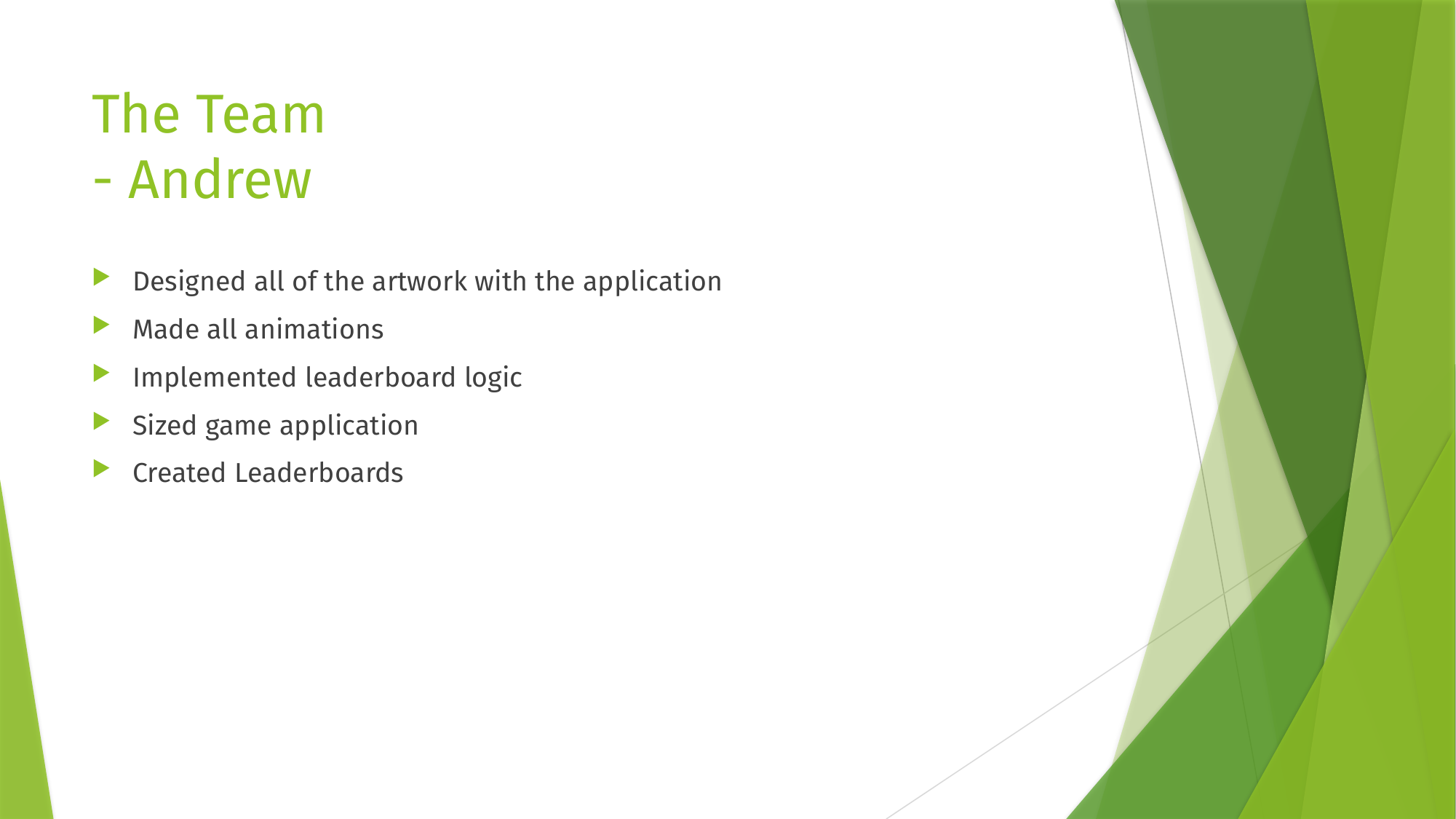

# The Team - Andrew
Designed all of the artwork with the application
Made all animations
Implemented leaderboard logic
Sized game application
Created Leaderboards